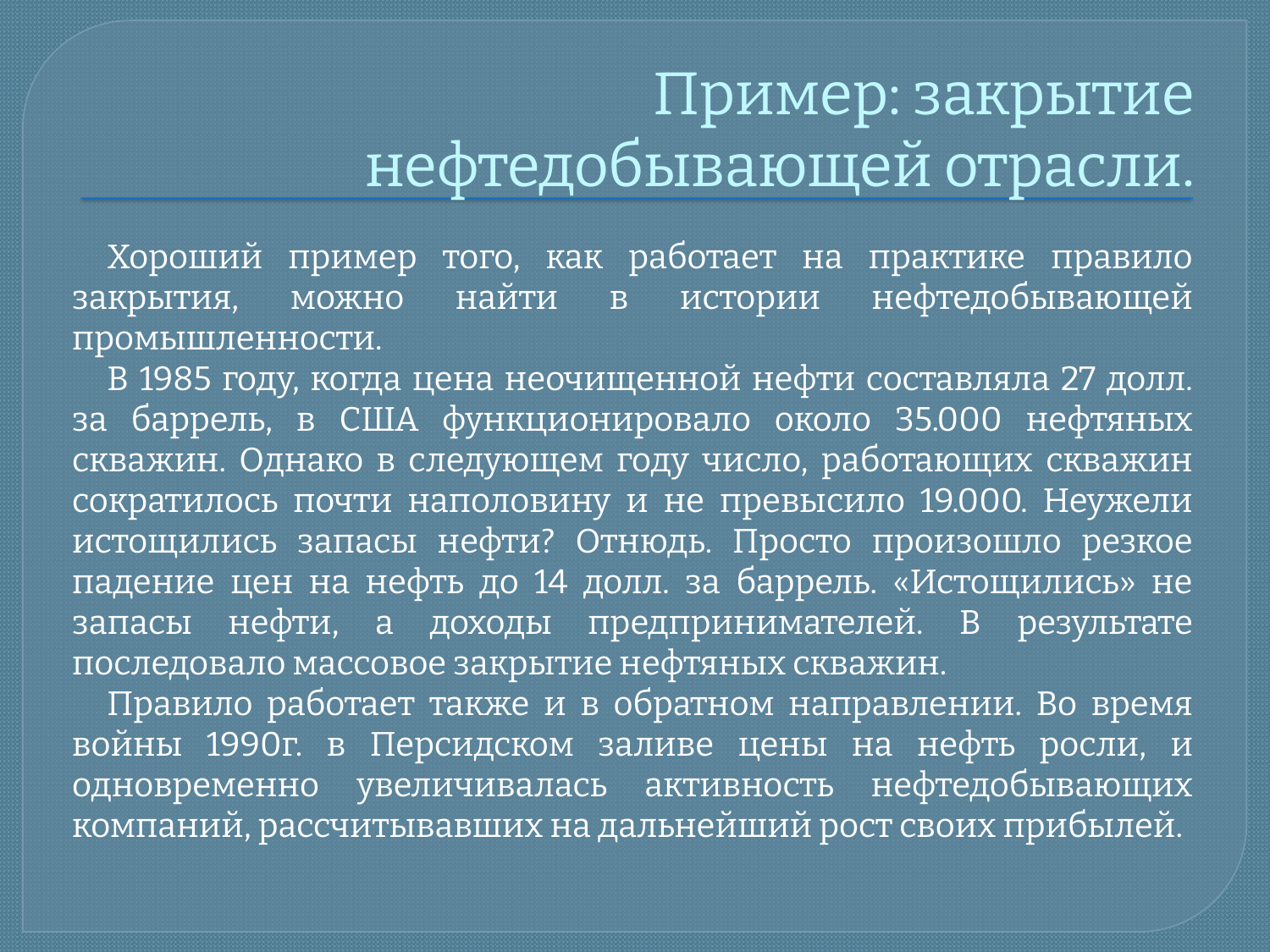

# Пример: закрытие нефтедобывающей отрасли.
Хороший пример того, как работает на практике правило закрытия, можно найти в истории нефтедобывающей промышленности.
В 1985 году, когда цена неочищенной нефти составляла 27 долл. за баррель, в США функционировало около 35.000 нефтяных скважин. Однако в следующем году число, работающих скважин сократилось почти наполовину и не превысило 19.000. Неужели истощились запасы нефти? Отнюдь. Просто произошло резкое падение цен на нефть до 14 долл. за баррель. «Истощились» не запасы нефти, а доходы предпринимателей. В результате последовало массовое закрытие нефтяных скважин.
Правило работает также и в обратном направлении. Во время войны 1990г. в Персидском заливе цены на нефть росли, и одновременно увеличивалась активность нефтедобывающих компаний, рассчитывавших на дальнейший рост своих прибылей.